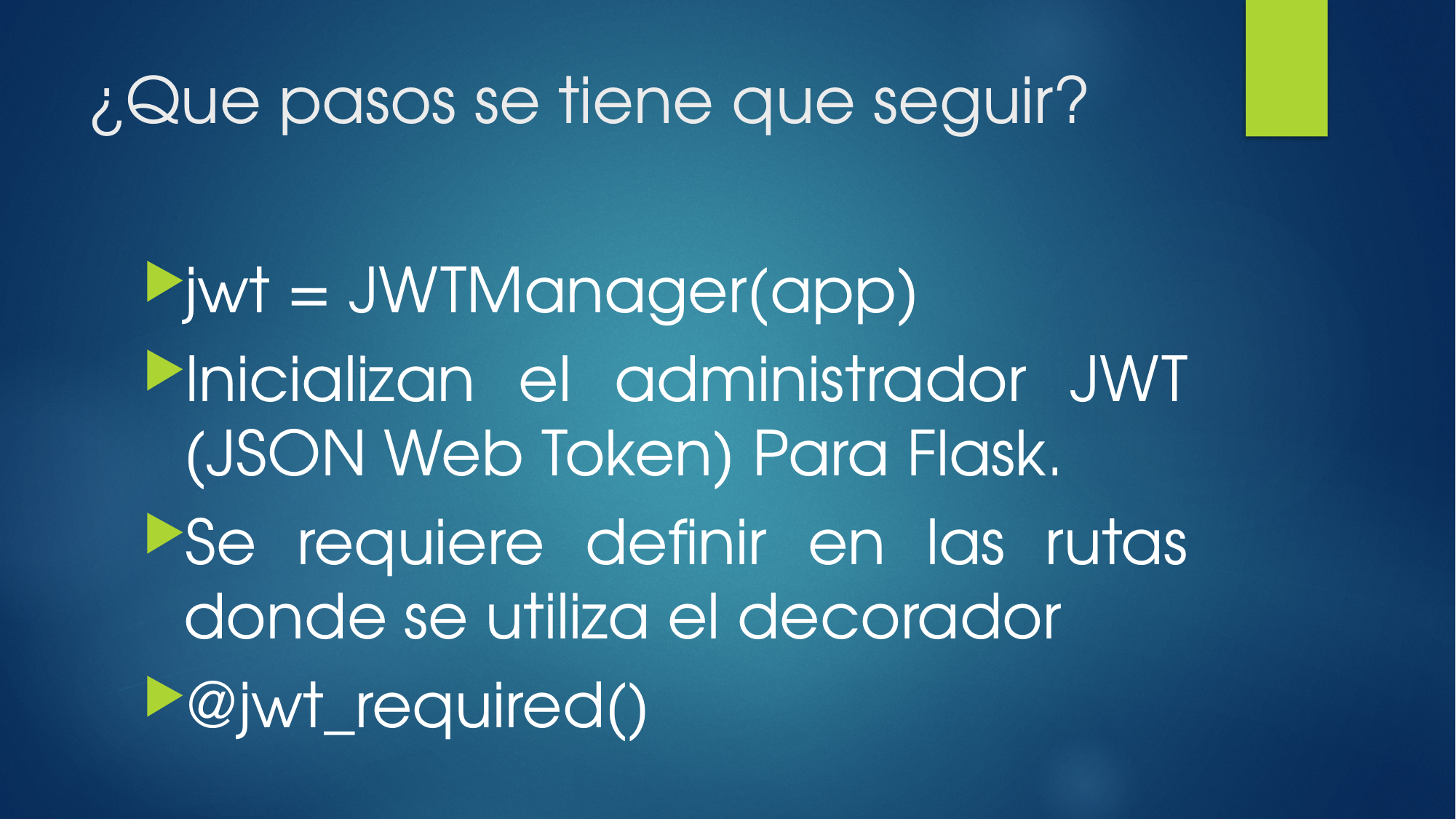

# ¿Que pasos se tiene que seguir?
jwt = JWTManager(app)
Inicializan el administrador JWT (JSON Web Token) Para Flask.
Se requiere definir en las rutas donde se utiliza el decorador
@jwt_required()